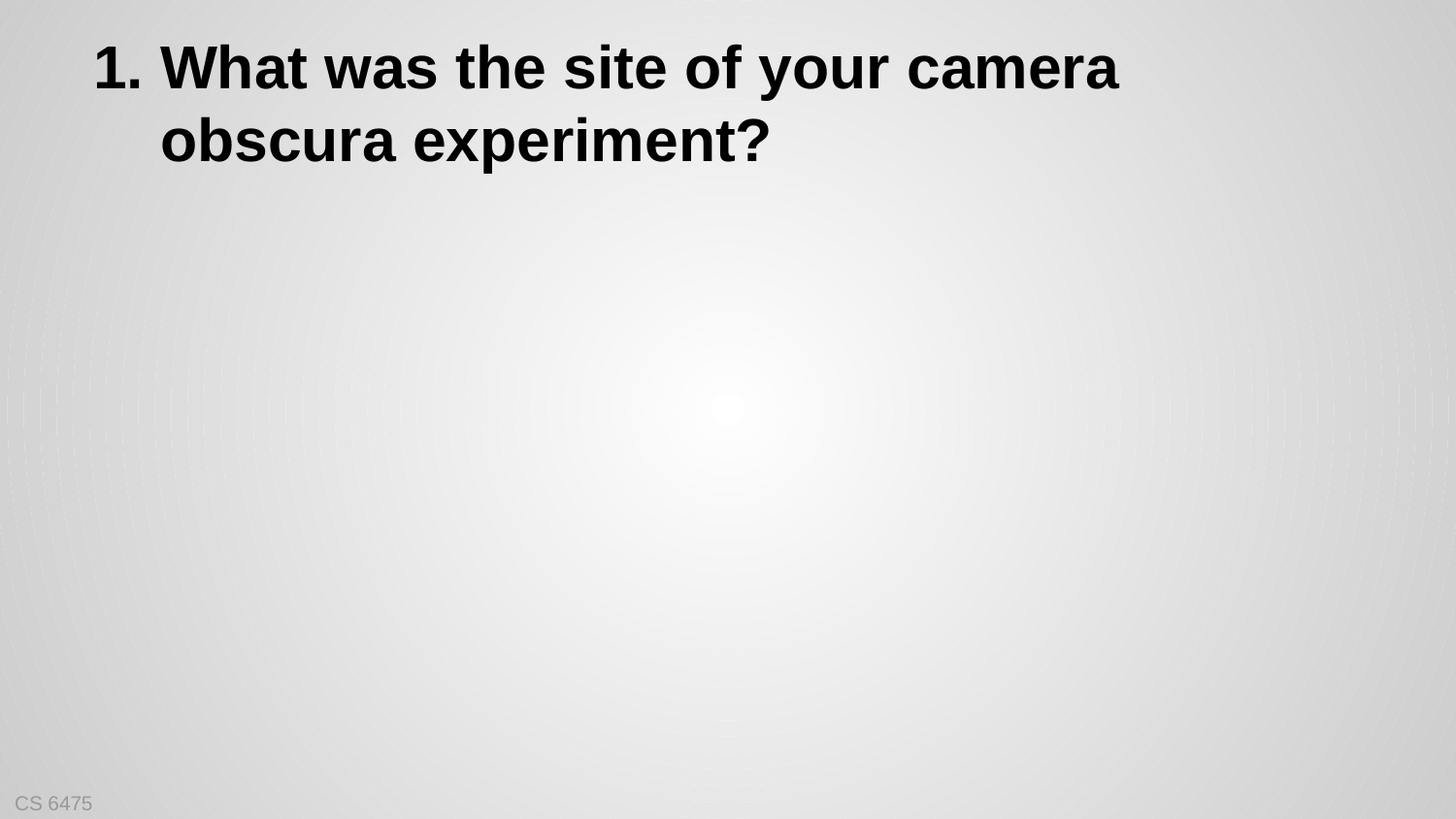

# What was the site of your camera obscura experiment?

CS 6475